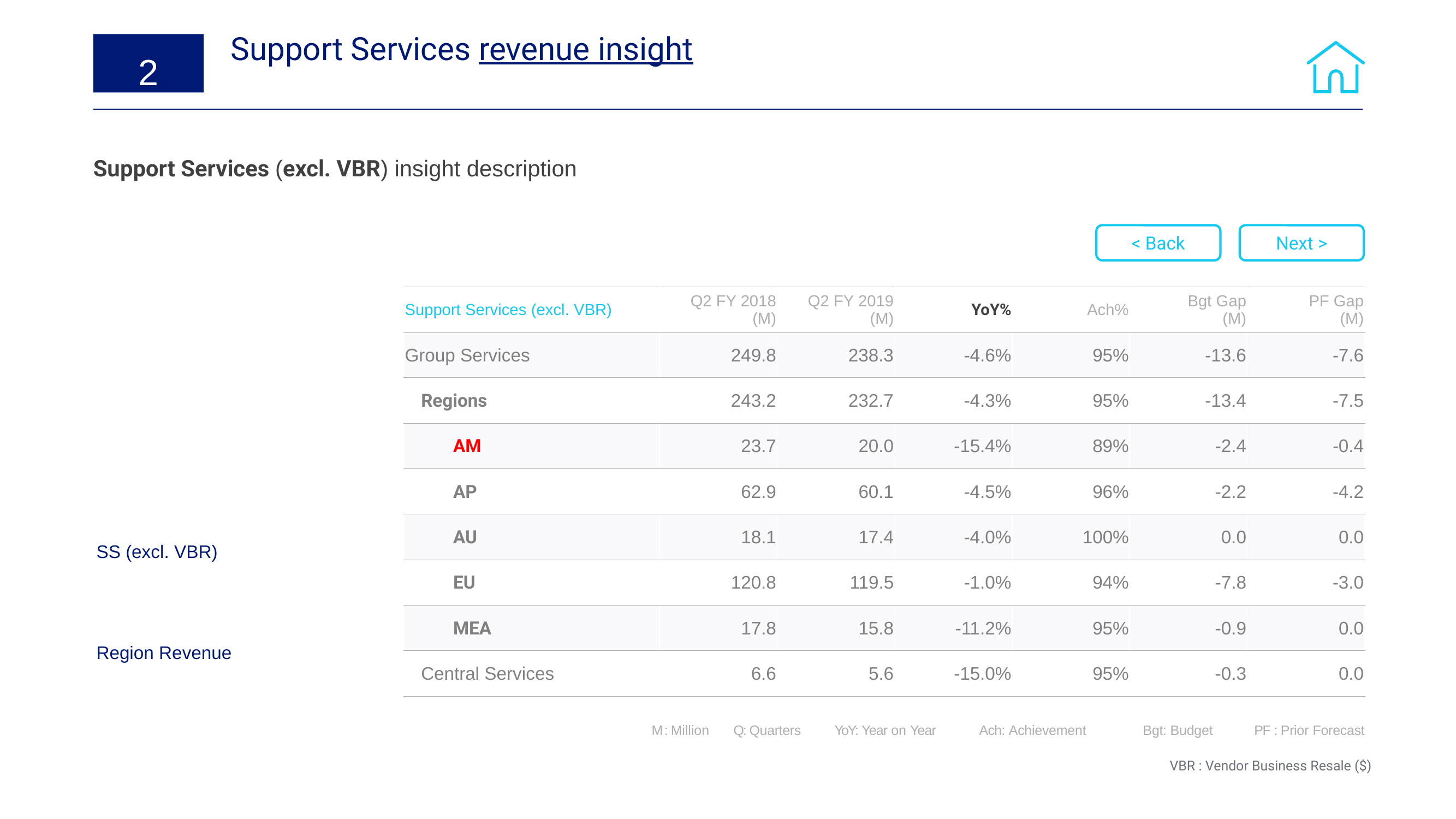

# Support Services revenue insight
2

Support Services (excl. VBR) insight description
< Back
Next >

Lowest run rate
| Support Services (excl. VBR) | Q2 FY 2018 (M) | Q2 FY 2019 (M) | YoY% | Ach% | Bgt Gap (M) | PF Gap (M) |
| --- | --- | --- | --- | --- | --- | --- |
| Group Services | 249.8 | 238.3 | -4.6% | 95% | -13.6 | -7.6 |
| Regions | 243.2 | 232.7 | -4.3% | 95% | -13.4 | -7.5 |
| AM | 23.7 | 20.0 | -15.4% | 89% | -2.4 | -0.4 |
| AP | 62.9 | 60.1 | -4.5% | 96% | -2.2 | -4.2 |
| AU | 18.1 | 17.4 | -4.0% | 100% | 0.0 | 0.0 |
| EU | 120.8 | 119.5 | -1.0% | 94% | -7.8 | -3.0 |
| MEA | 17.8 | 15.8 | -11.2% | 95% | -0.9 | 0.0 |
| Central Services | 6.6 | 5.6 | -15.0% | 95% | -0.3 | 0.0 |

SS (excl. VBR)
-5% YoY

Region Revenue
-3% to 17%

M : Million	Q: Quarters 	     YoY: Year on Year 	Ach: Achievement  	Bgt: Budget 	        PF : Prior Forecast
VBR : Vendor Business Resale ($)